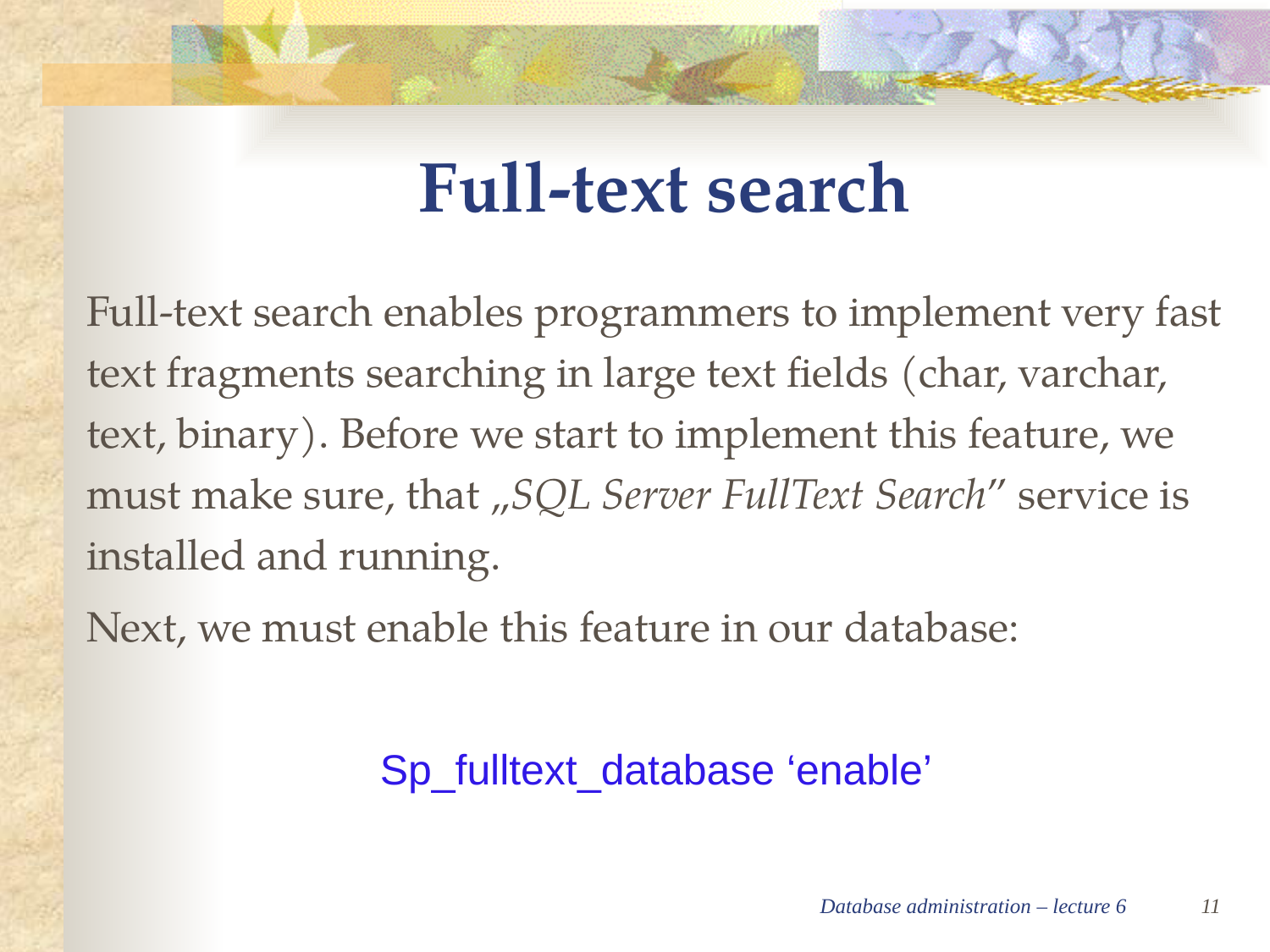

Full-text search
Full-text search enables programmers to implement very fast text fragments searching in large text fields (char, varchar, text, binary). Before we start to implement this feature, we must make sure, that „SQL Server FullText Search” service is installed and running.
Next, we must enable this feature in our database:

Sp_fulltext_database ‘enable’